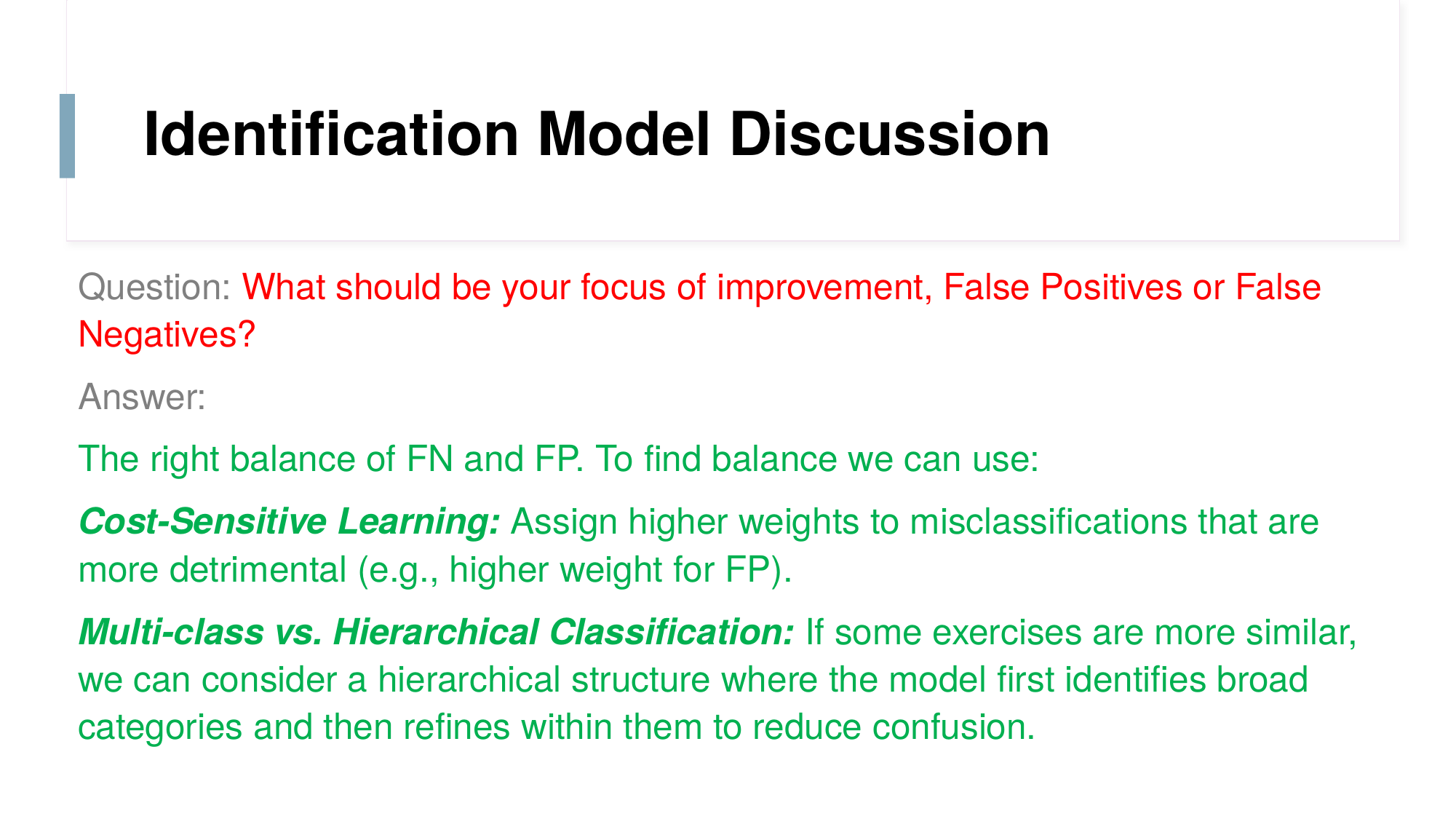

# Identification Model Discussion
Question: What should be your focus of improvement, False Positives or False Negatives?
Answer:
The right balance of FN and FP. To find balance we can use:
Cost-Sensitive Learning: Assign higher weights to misclassifications that are more detrimental (e.g., higher weight for FP).
Multi-class vs. Hierarchical Classification: If some exercises are more similar, we can consider a hierarchical structure where the model first identifies broad categories and then refines within them to reduce confusion.